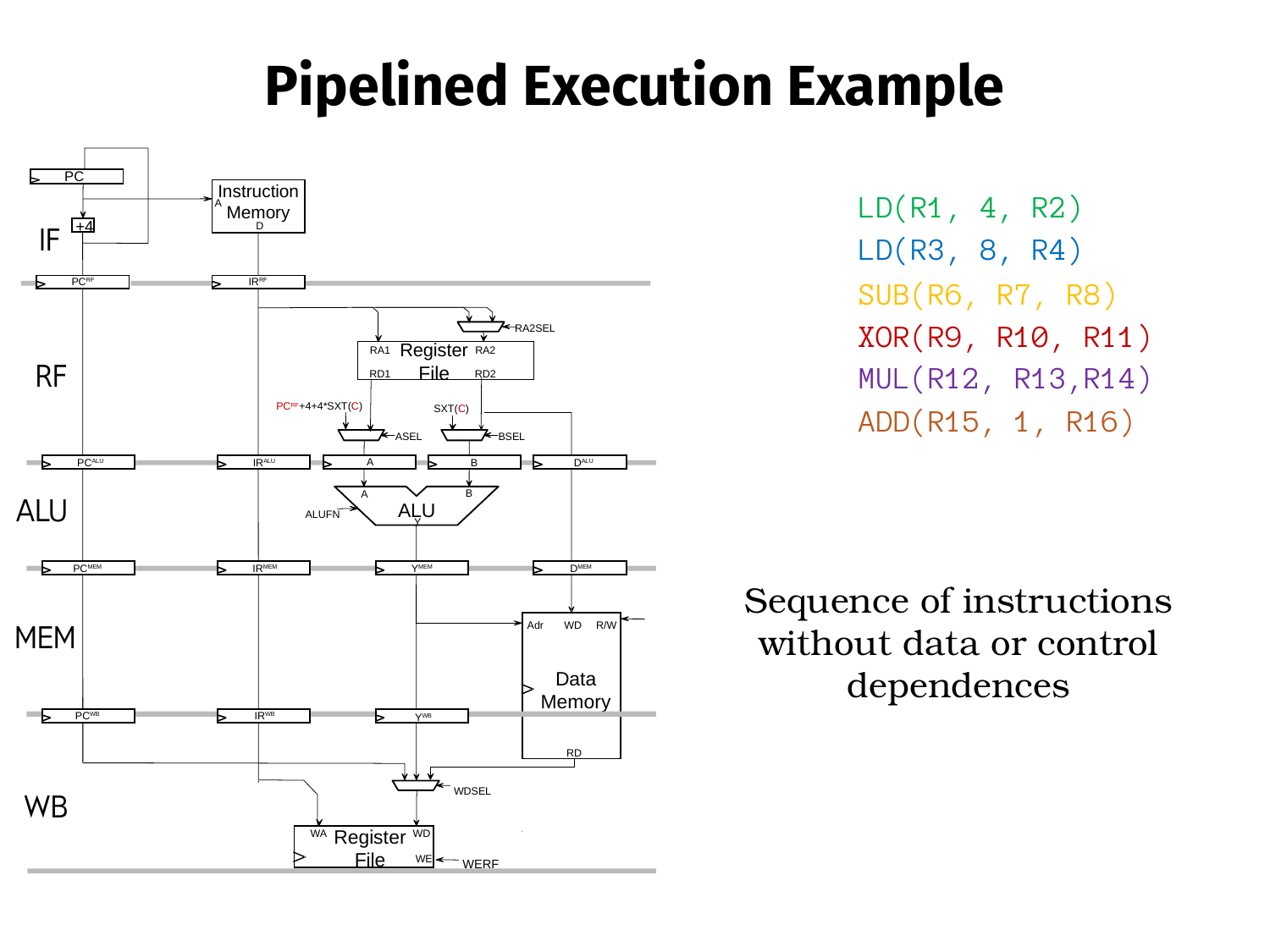

# Pipelined Execution Example

PC

Instruction Memory

A

+4

D

RA2SEL

Register
File

RA1
RA2
RD1
RD2

PCRF+4+4*SXT(C)
SXT(C)

ASEL

BSEL

B
A
ALU

ALUFN

Y

R/W
Adr
WD

Data
Memory

RD

WDSEL

Register
File

WD
WA

WE
WERF

LD(R1, 4, R2)
LD(R3, 8, R4)
SUB(R6, R7, R8)
XOR(R9, R10, R11)
MUL(R12, R13,R14)
ADD(R15, 1, R16)

IF
IRRF

PCRF

RF

A

PCALU
IRALU
B
DALU

ALU

DMEM
YMEM
PCMEM
IRMEM

Sequence of instructions
without data or control
dependences
MEM

PCWB

IRWB

YWB

WB